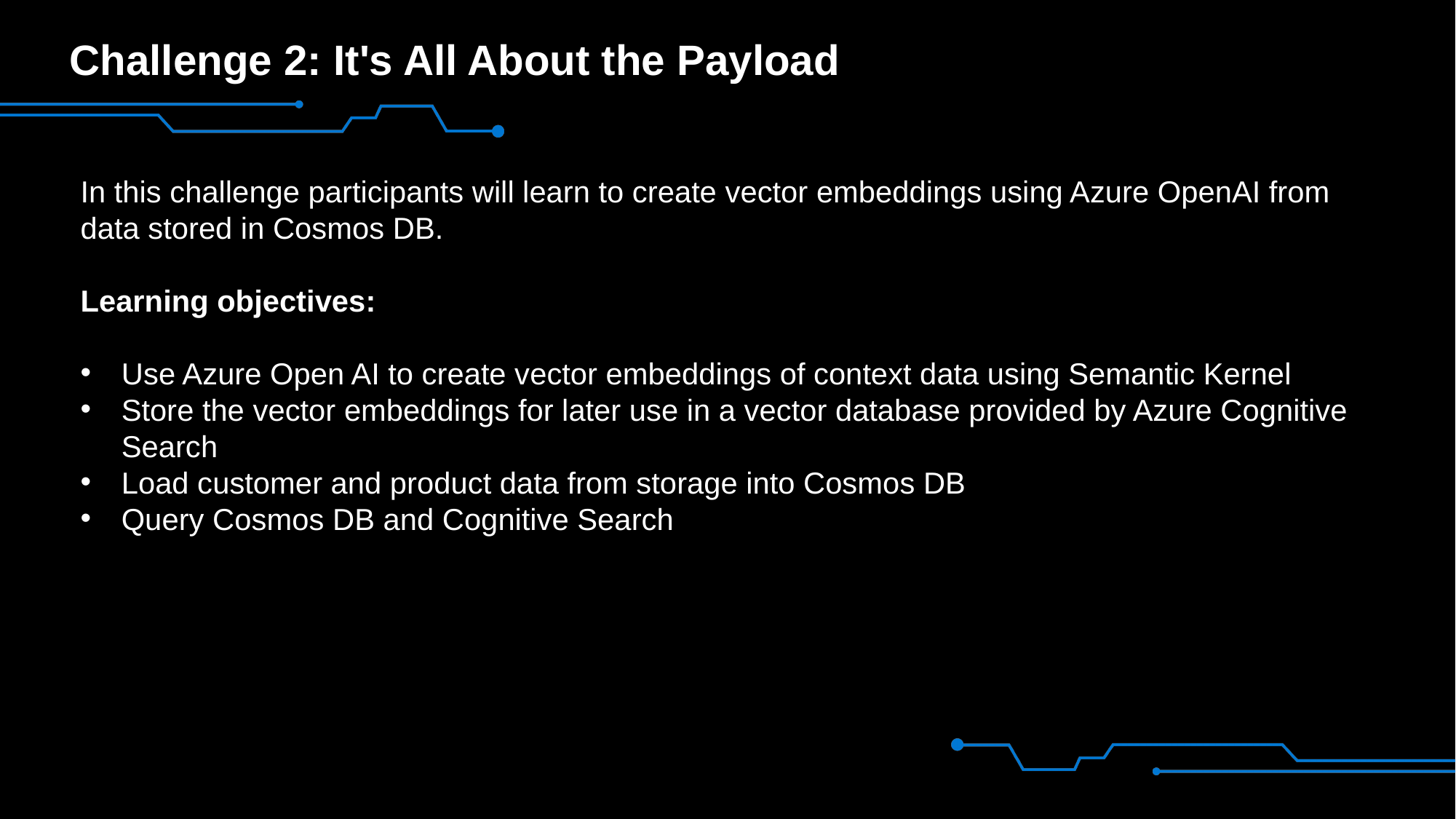

# Challenge 2: It's All About the Payload
In this challenge participants will learn to create vector embeddings using Azure OpenAI from data stored in Cosmos DB.

Learning objectives:

Use Azure Open AI to create vector embeddings of context data using Semantic Kernel
Store the vector embeddings for later use in a vector database provided by Azure Cognitive Search
Load customer and product data from storage into Cosmos DB
Query Cosmos DB and Cognitive Search